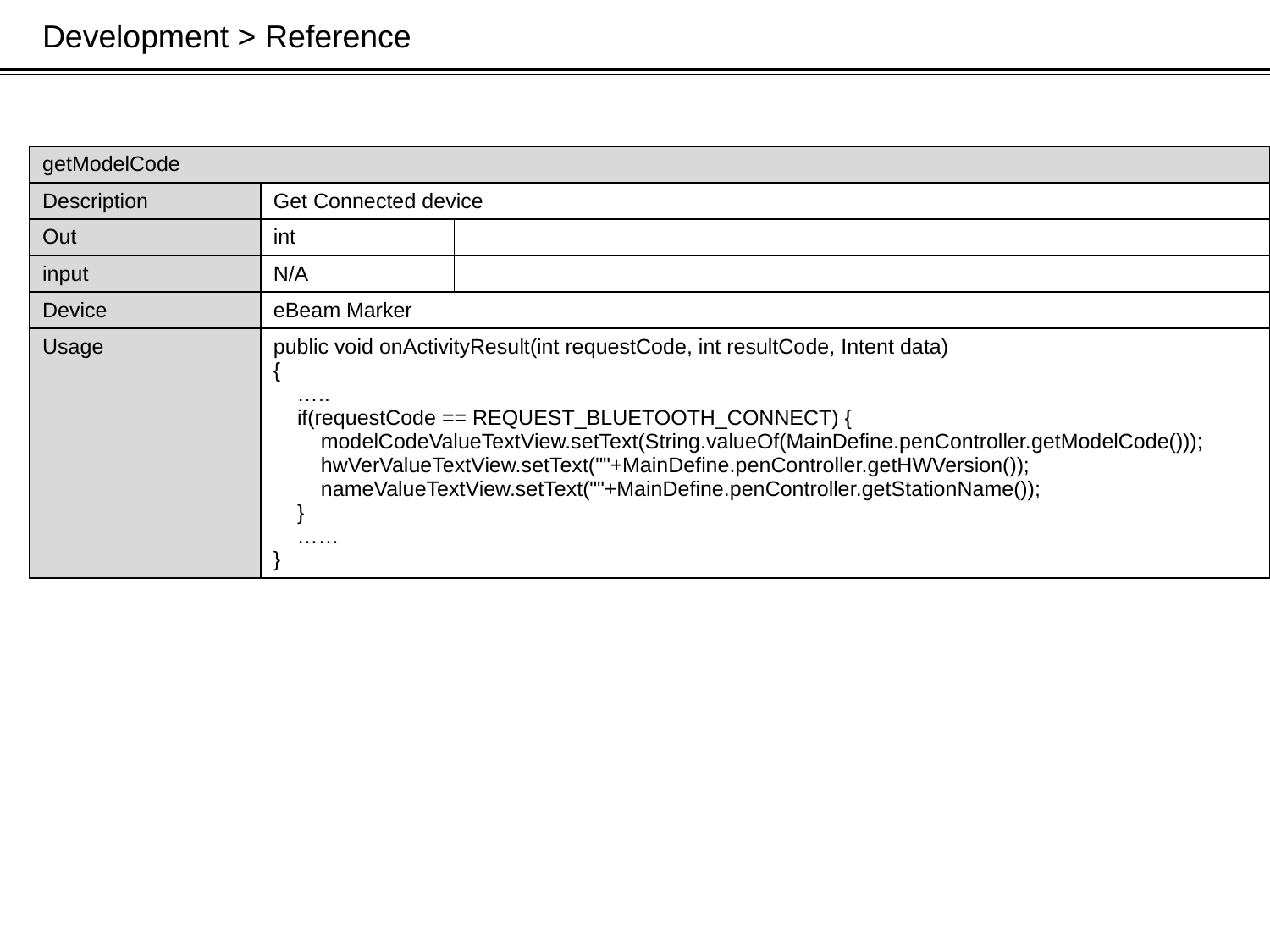

Development > Reference
| getModelCode |  |  |
| --- | --- | --- |
| Description | Get Connected device |  |
| Out | int |  |
| input | N/A |  |
| Device | eBeam Marker |  |
| Usage | public void onActivityResult(int requestCode, int resultCode, Intent data) { ….. if(requestCode == REQUEST\_BLUETOOTH\_CONNECT) { modelCodeValueTextView.setText(String.valueOf(MainDefine.penController.getModelCode())); hwVerValueTextView.setText(""+MainDefine.penController.getHWVersion()); nameValueTextView.setText(""+MainDefine.penController.getStationName()); } …… } |  |